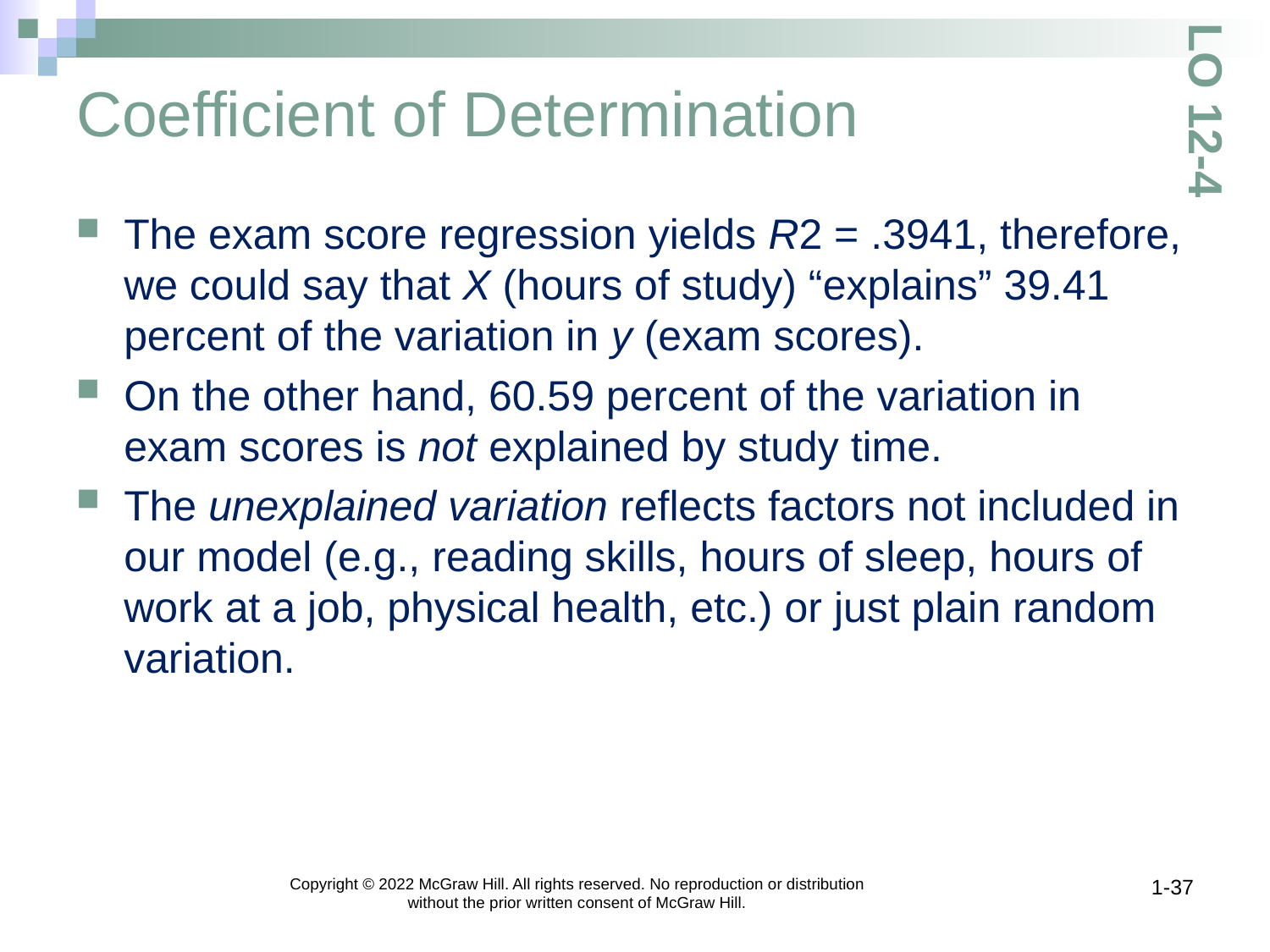

# Coefficient of Determination
LO 12-4
The exam score regression yields R2 = .3941, therefore, we could say that X (hours of study) “explains” 39.41 percent of the variation in y (exam scores).
On the other hand, 60.59 percent of the variation in exam scores is not explained by study time.
The unexplained variation reflects factors not included in our model (e.g., reading skills, hours of sleep, hours of work at a job, physical health, etc.) or just plain random variation.
Copyright © 2022 McGraw Hill. All rights reserved. No reproduction or distribution without the prior written consent of McGraw Hill.
1-37